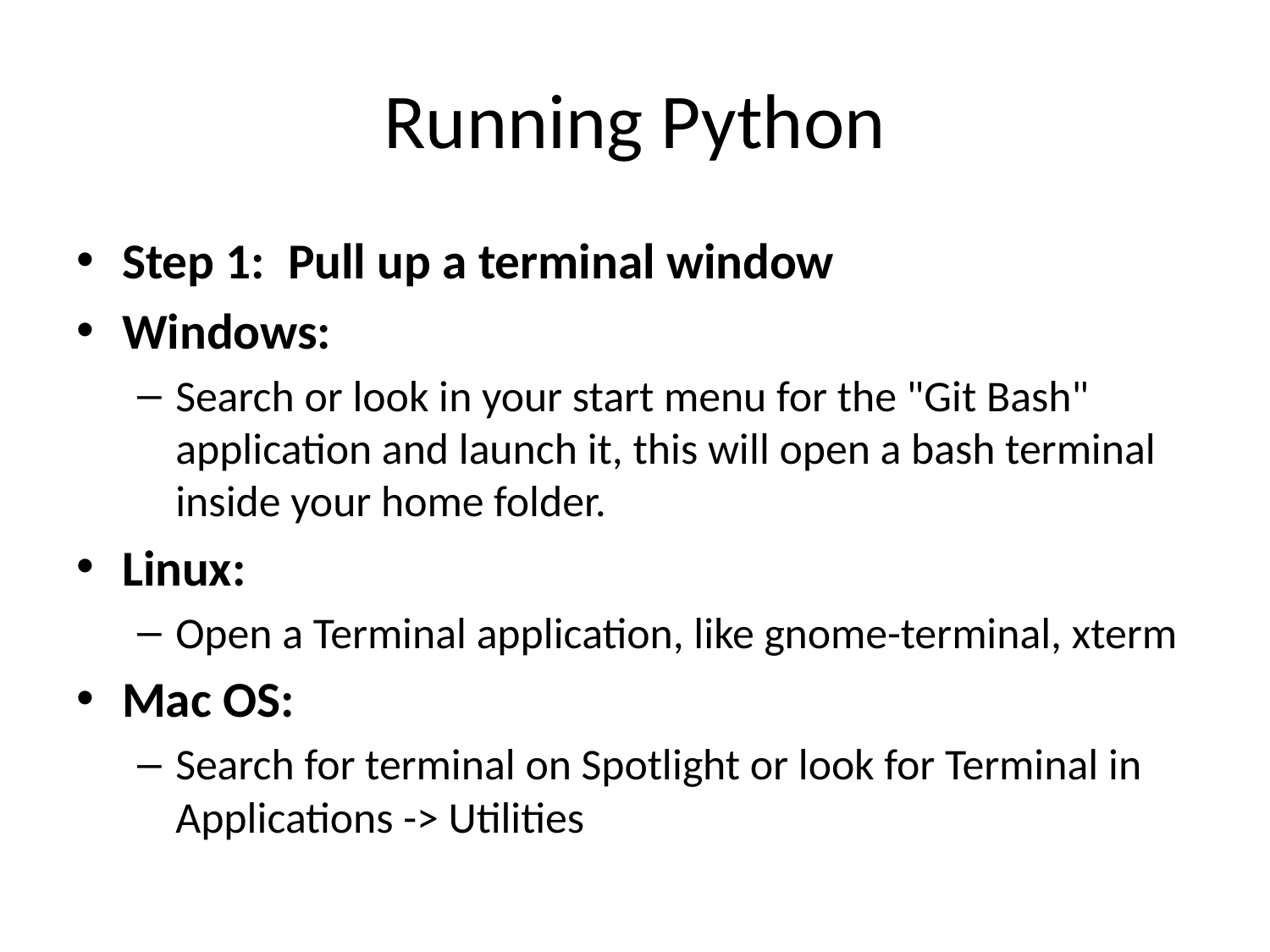

# Running Python
Step 1:  Pull up a terminal window
Windows:
Search or look in your start menu for the "Git Bash" application and launch it, this will open a bash terminal inside your home folder.
Linux:
Open a Terminal application, like gnome-terminal, xterm
Mac OS:
Search for terminal on Spotlight or look for Terminal in Applications -> Utilities